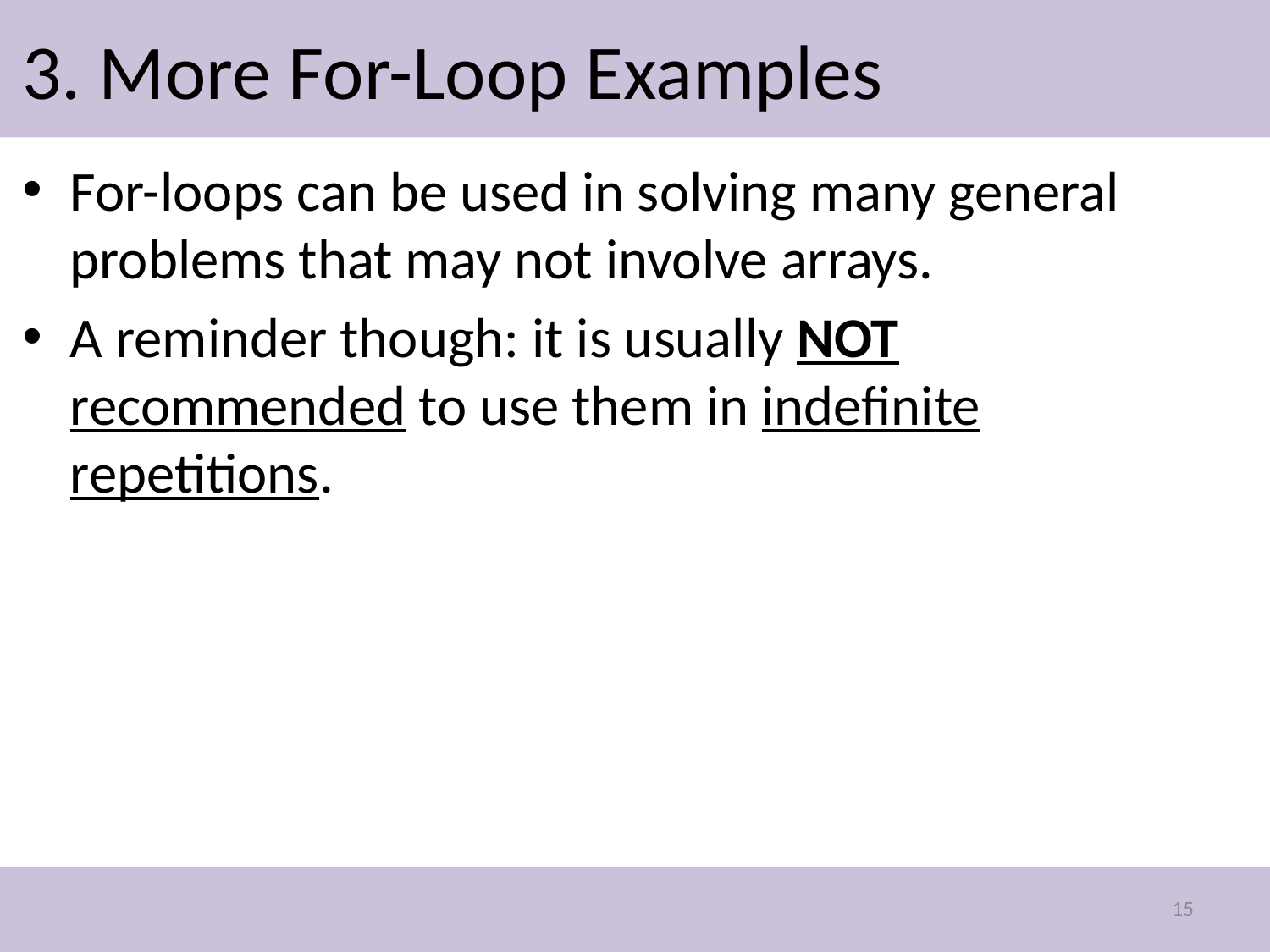

# 3. More For-Loop Examples
For-loops can be used in solving many general problems that may not involve arrays.
A reminder though: it is usually NOT recommended to use them in indefinite repetitions.
15